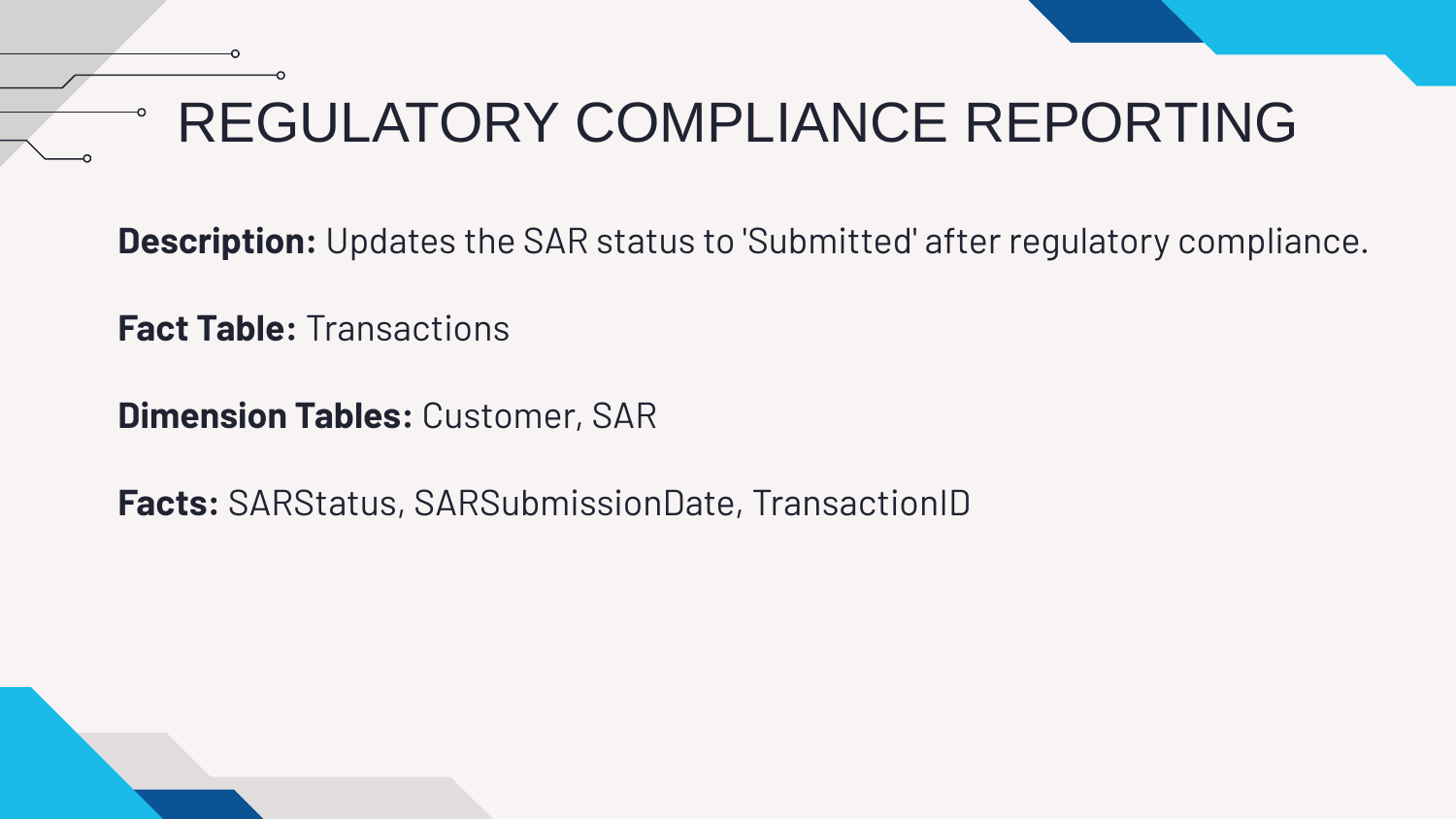

# REGULATORY COMPLIANCE REPORTING
Description: Updates the SAR status to 'Submitted' after regulatory compliance.
Fact Table: Transactions
Dimension Tables: Customer, SAR
Facts: SARStatus, SARSubmissionDate, TransactionID